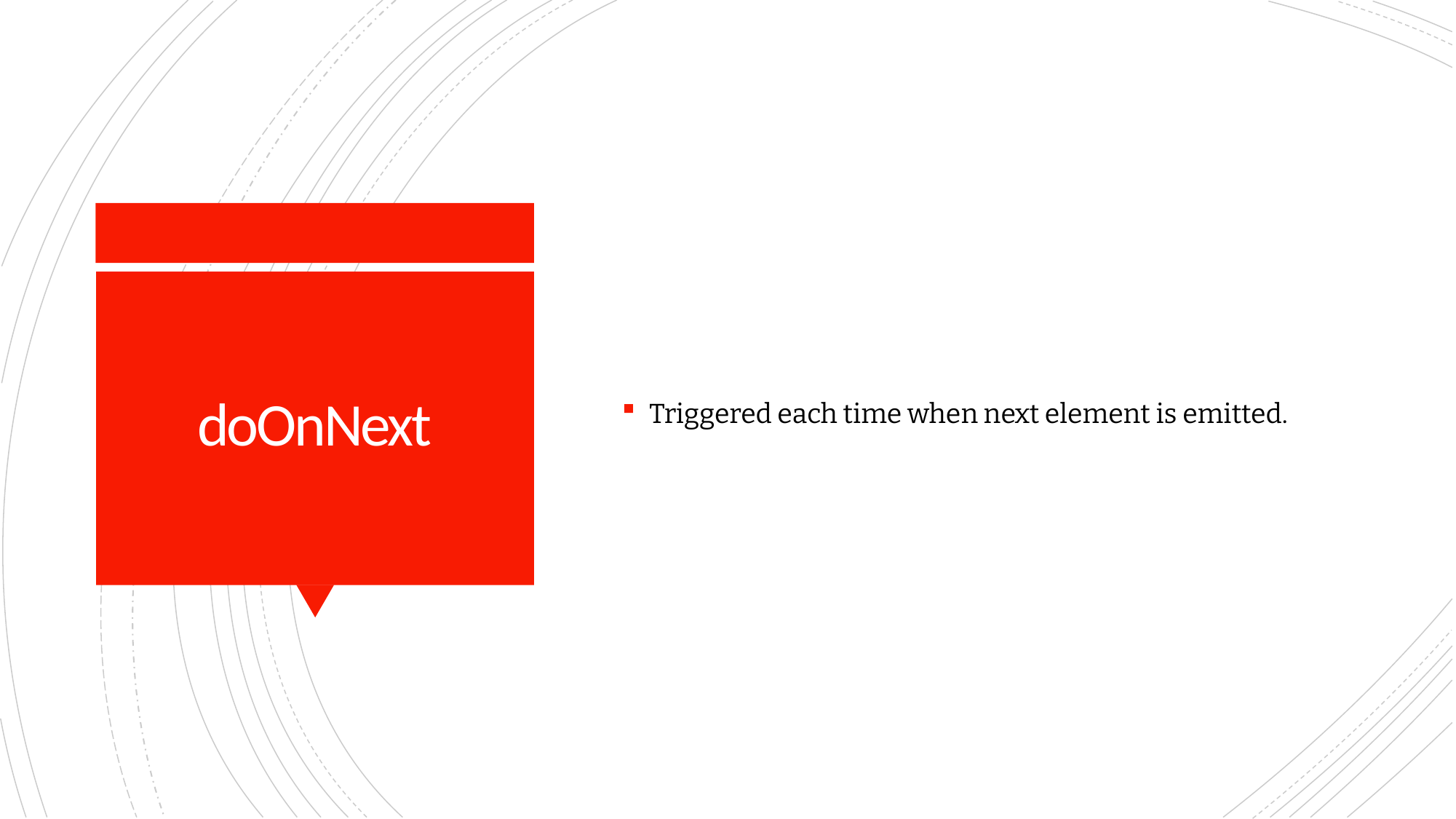

Triggered each time when next element is emitted.
# doOnNext